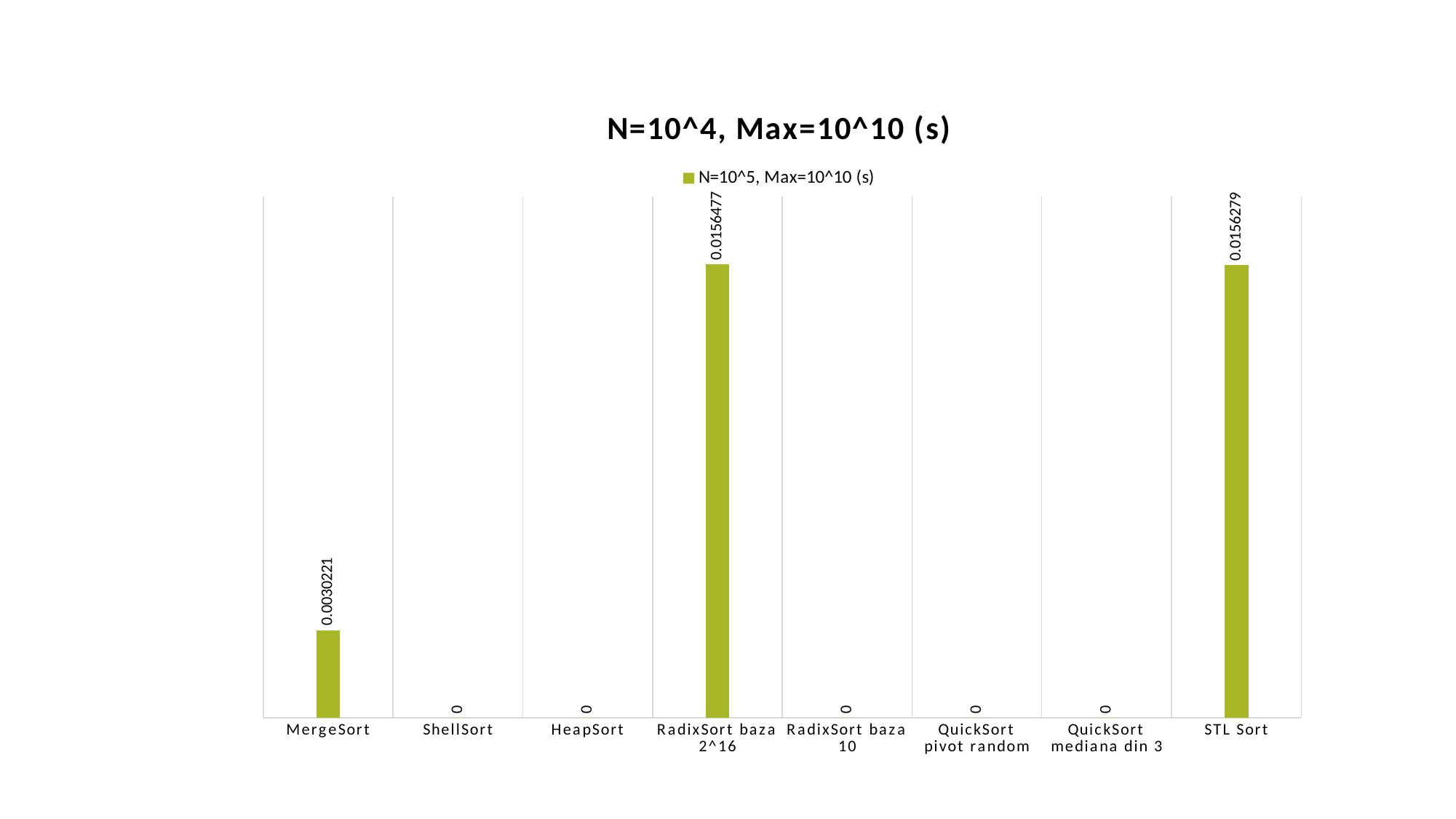

### Chart: N=10^4, Max=10^10 (s)

| Category | N=10^5, Max=10^10 (s) |
|---|---|
| MergeSort | 0.0030221 |
| ShellSort | 0.0 |
| HeapSort | 0.0 |
| RadixSort baza 2^16 | 0.0156477 |
| RadixSort baza 10 | 0.0 |
| QuickSort pivot random | 0.0 |
| QuickSort mediana din 3 | 0.0 |
| STL Sort | 0.0156279 |